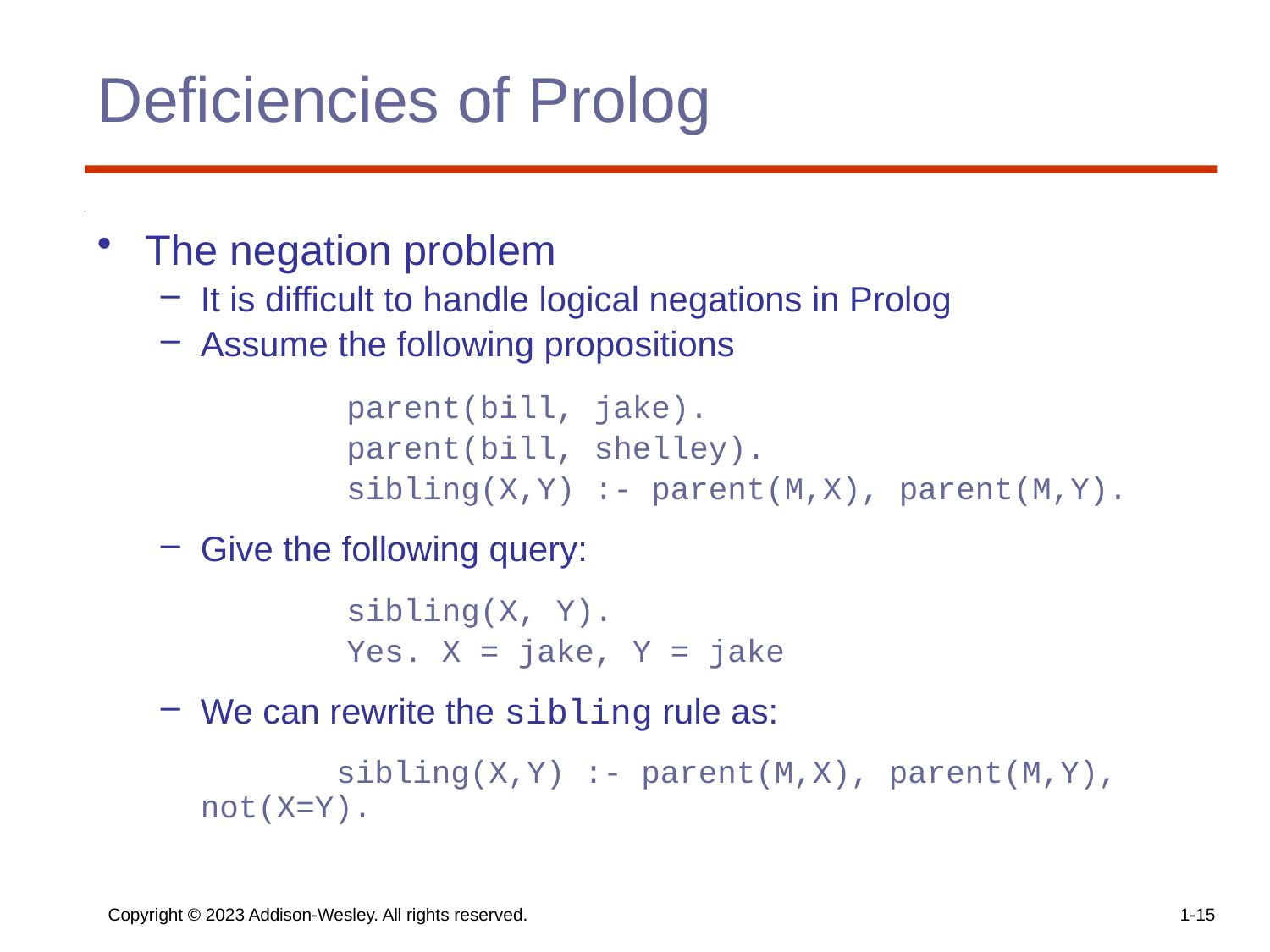

# Deficiencies of Prolog
The negation problem
It is difficult to handle logical negations in Prolog
Assume the following propositions

		 parent(bill, jake).
		 parent(bill, shelley).
		 sibling(X,Y) :- parent(M,X), parent(M,Y).

Give the following query:

		 sibling(X, Y).
		 Yes. X = jake, Y = jake

We can rewrite the sibling rule as:

		 sibling(X,Y) :- parent(M,X), parent(M,Y), not(X=Y).
Copyright © 2023 Addison-Wesley. All rights reserved.
1-15